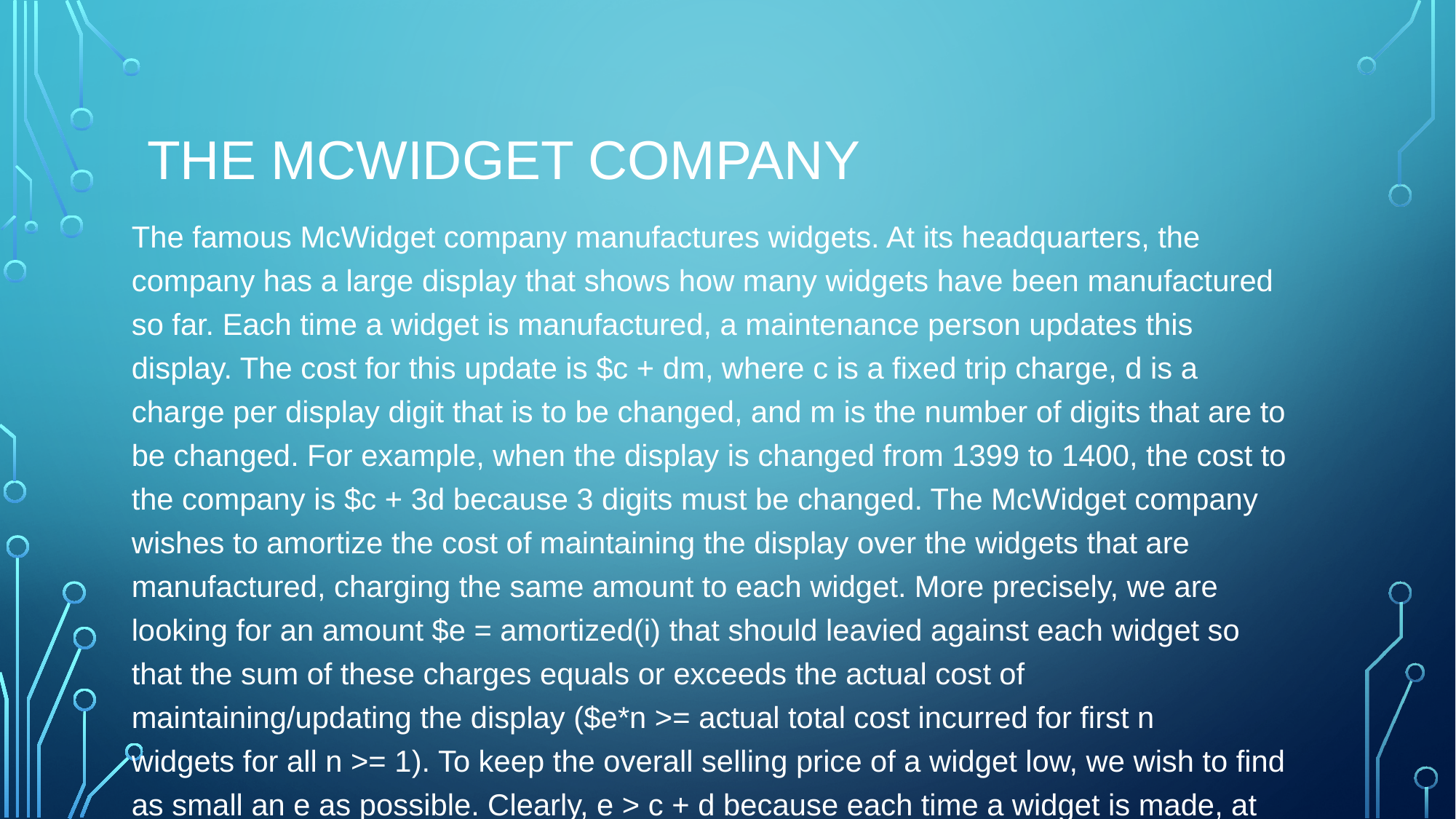

# The McWidget Company
The famous McWidget company manufactures widgets. At its headquarters, the company has a large display that shows how many widgets have been manufactured so far. Each time a widget is manufactured, a maintenance person updates this display. The cost for this update is $c + dm, where c is a fixed trip charge, d is a charge per display digit that is to be changed, and m is the number of digits that are to be changed. For example, when the display is changed from 1399 to 1400, the cost to the company is $c + 3d because 3 digits must be changed. The McWidget company wishes to amortize the cost of maintaining the display over the widgets that are manufactured, charging the same amount to each widget. More precisely, we are looking for an amount $e = amortized(i) that should leavied against each widget so that the sum of these charges equals or exceeds the actual cost of maintaining/updating the display ($e*n >= actual total cost incurred for first n widgets for all n >= 1). To keep the overall selling price of a widget low, we wish to find as small an e as possible. Clearly, e > c + d because each time a widget is made, at least one digit (the least significant one) has to be changed.